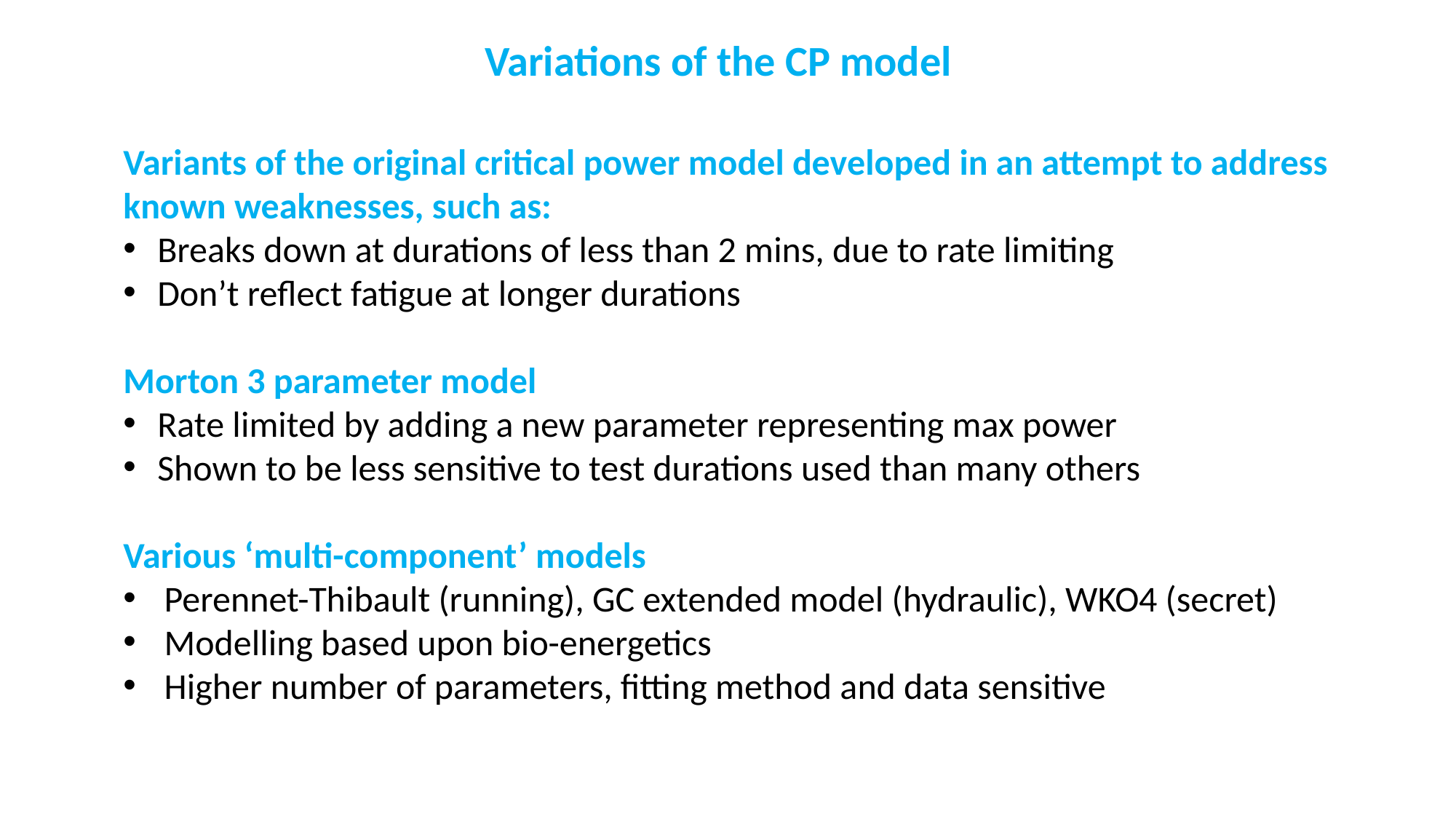

Variations of the CP model
Variants of the original critical power model developed in an attempt to address known weaknesses, such as:
Breaks down at durations of less than 2 mins, due to rate limiting
Don’t reflect fatigue at longer durations

Morton 3 parameter model
Rate limited by adding a new parameter representing max power
Shown to be less sensitive to test durations used than many others

Various ‘multi-component’ models
Perennet-Thibault (running), GC extended model (hydraulic), WKO4 (secret)
Modelling based upon bio-energetics
Higher number of parameters, fitting method and data sensitive